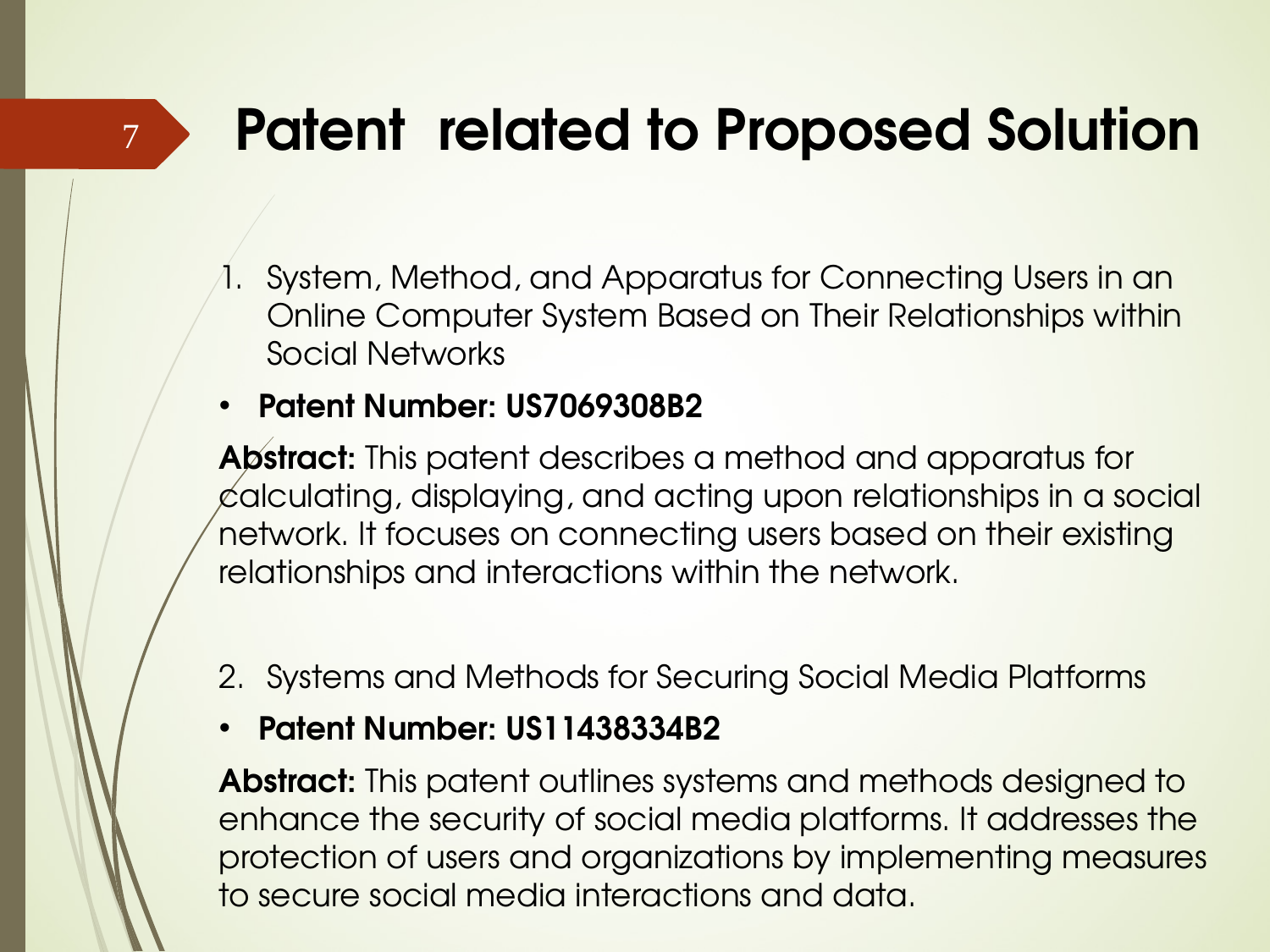

Patent  related to Proposed Solution

System, Method, and Apparatus for Connecting Users in an Online Computer System Based on Their Relationships within Social Networks
Patent Number: US7069308B2
Abstract: This patent describes a method and apparatus for calculating, displaying, and acting upon relationships in a social network. It focuses on connecting users based on their existing relationships and interactions within the network.

Systems and Methods for Securing Social Media Platforms
Patent Number: US11438334B2
Abstract: This patent outlines systems and methods designed to enhance the security of social media platforms. It addresses the protection of users and organizations by implementing measures to secure social media interactions and data.

7